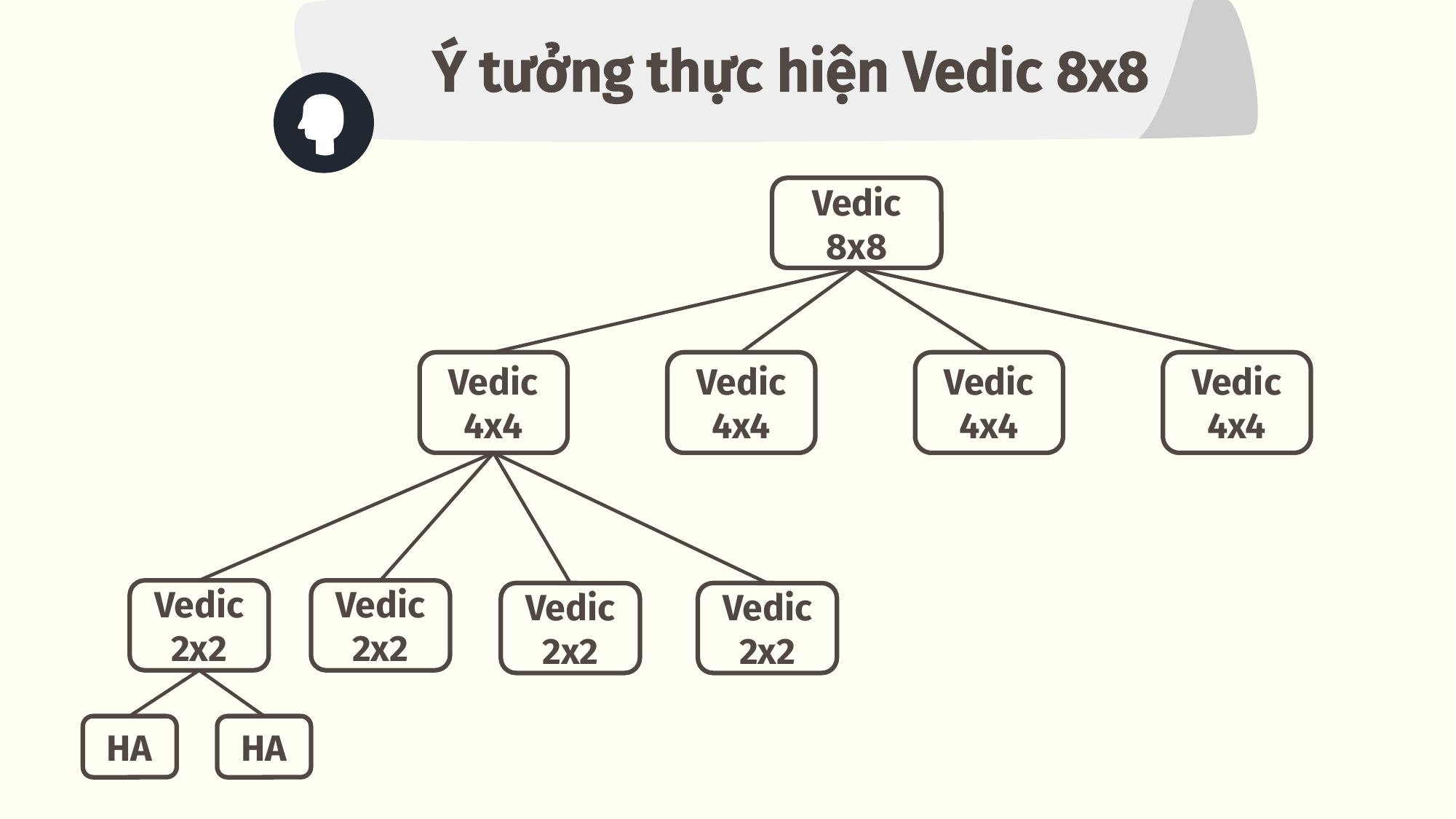

Ý tưởng thực hiện Vedic 8x8

Vedic 8x8
Vedic 4x4
Vedic 4x4
Vedic 4x4
Vedic 4x4
Vedic 2x2
Vedic 2x2
Vedic 2x2
Vedic 2x2
HA
HA